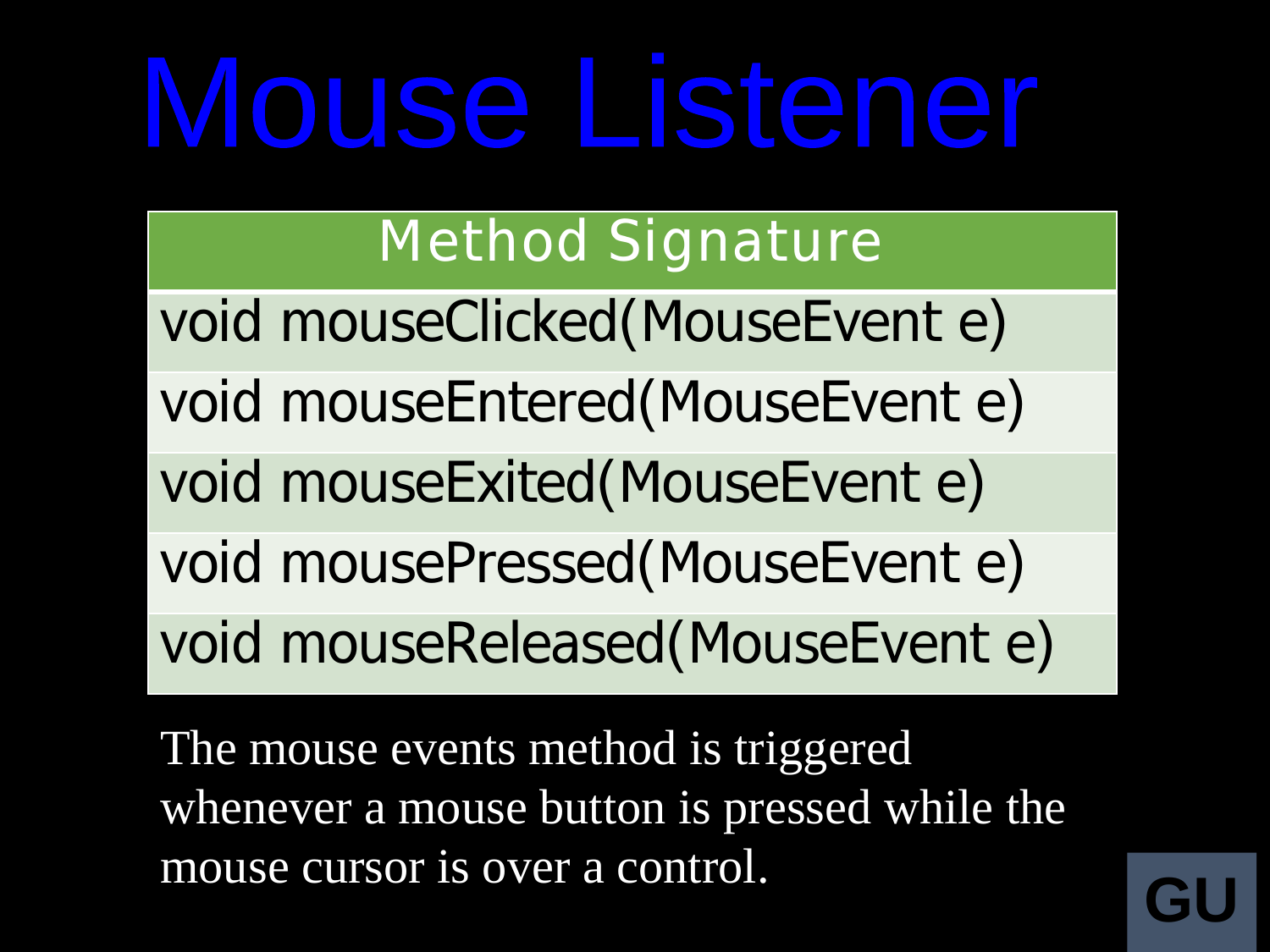

Mouse Listener

| Method Signature |
| --- |
| void mouseClicked(MouseEvent e) |
| void mouseEntered(MouseEvent e) |
| void mouseExited(MouseEvent e) |
| void mousePressed(MouseEvent e) |
| void mouseReleased(MouseEvent e) |
The mouse events method is triggered whenever a mouse button is pressed while the mouse cursor is over a control.